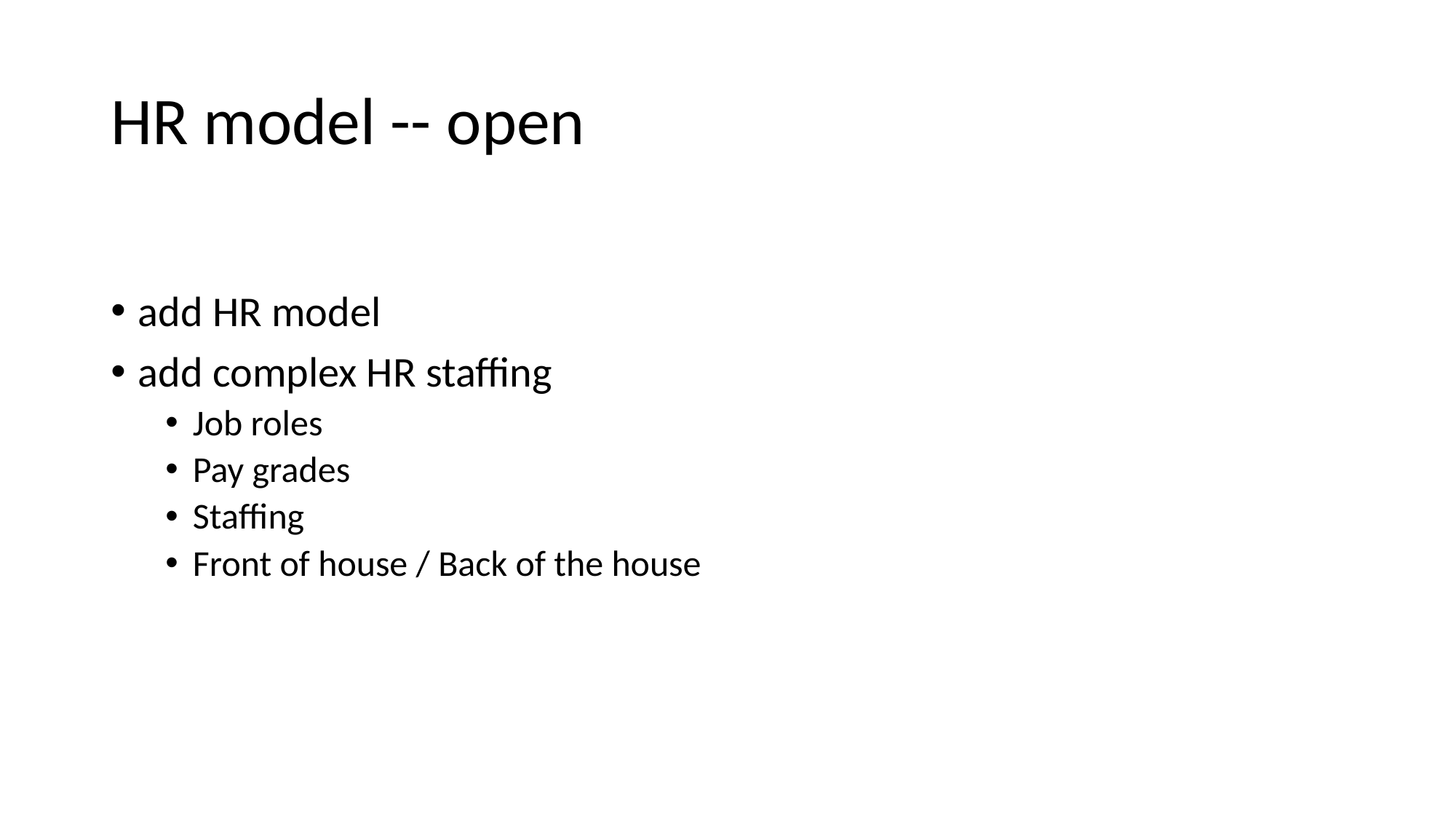

# HR model -- open

add HR model
add complex HR staffing
Job roles
Pay grades
Staffing
Front of house / Back of the house